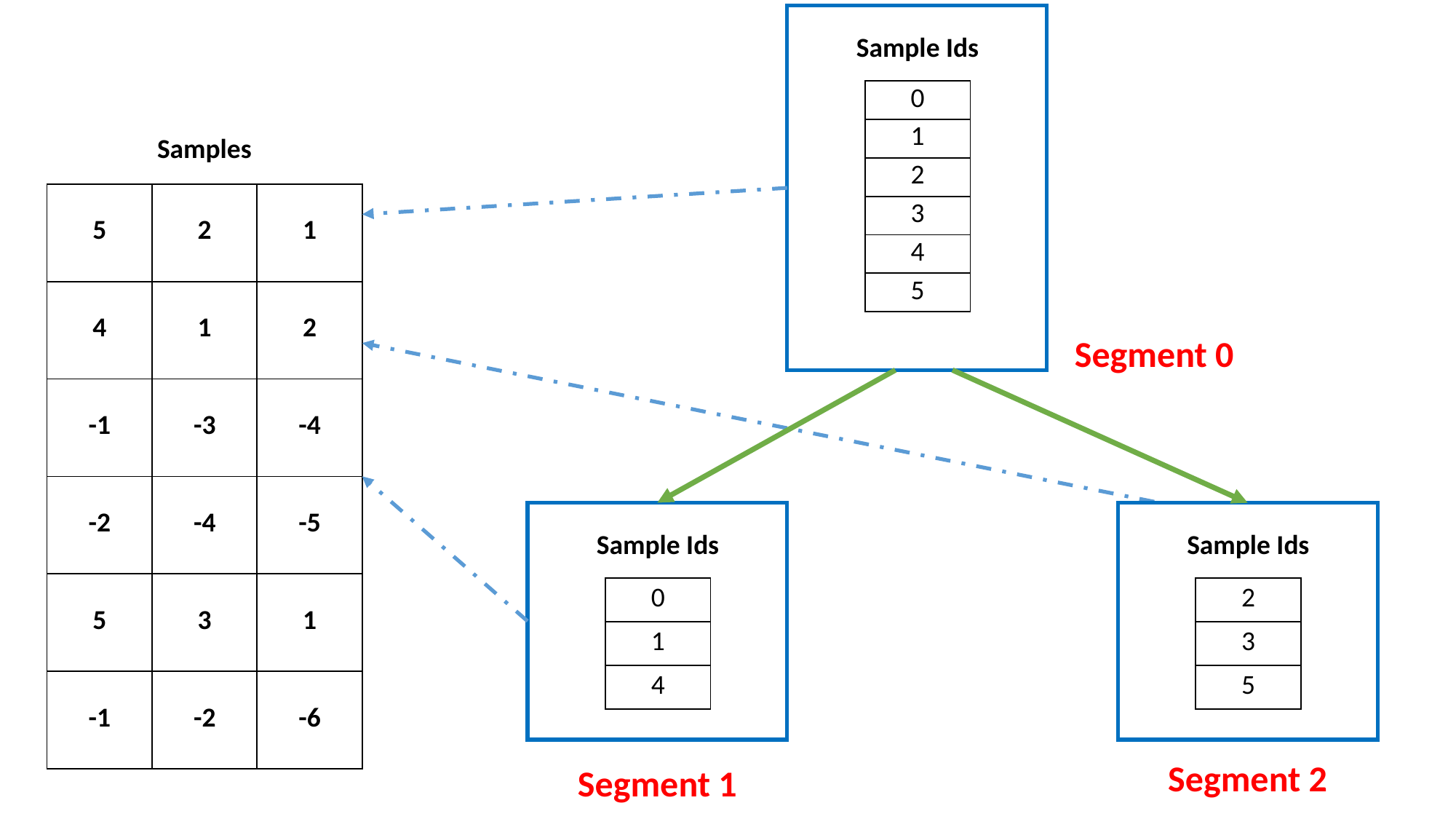

Sample Ids
| 0 |
| --- |
| 1 |
| 2 |
| 3 |
| 4 |
| 5 |
Samples
| 5 | 2 | 1 |
| --- | --- | --- |
| 4 | 1 | 2 |
| -1 | -3 | -4 |
| -2 | -4 | -5 |
| 5 | 3 | 1 |
| -1 | -2 | -6 |
Segment 0

Sample Ids
Sample Ids
| 0 |
| --- |
| 1 |
| 4 |
| 2 |
| --- |
| 3 |
| 5 |
Segment 2
Segment 1